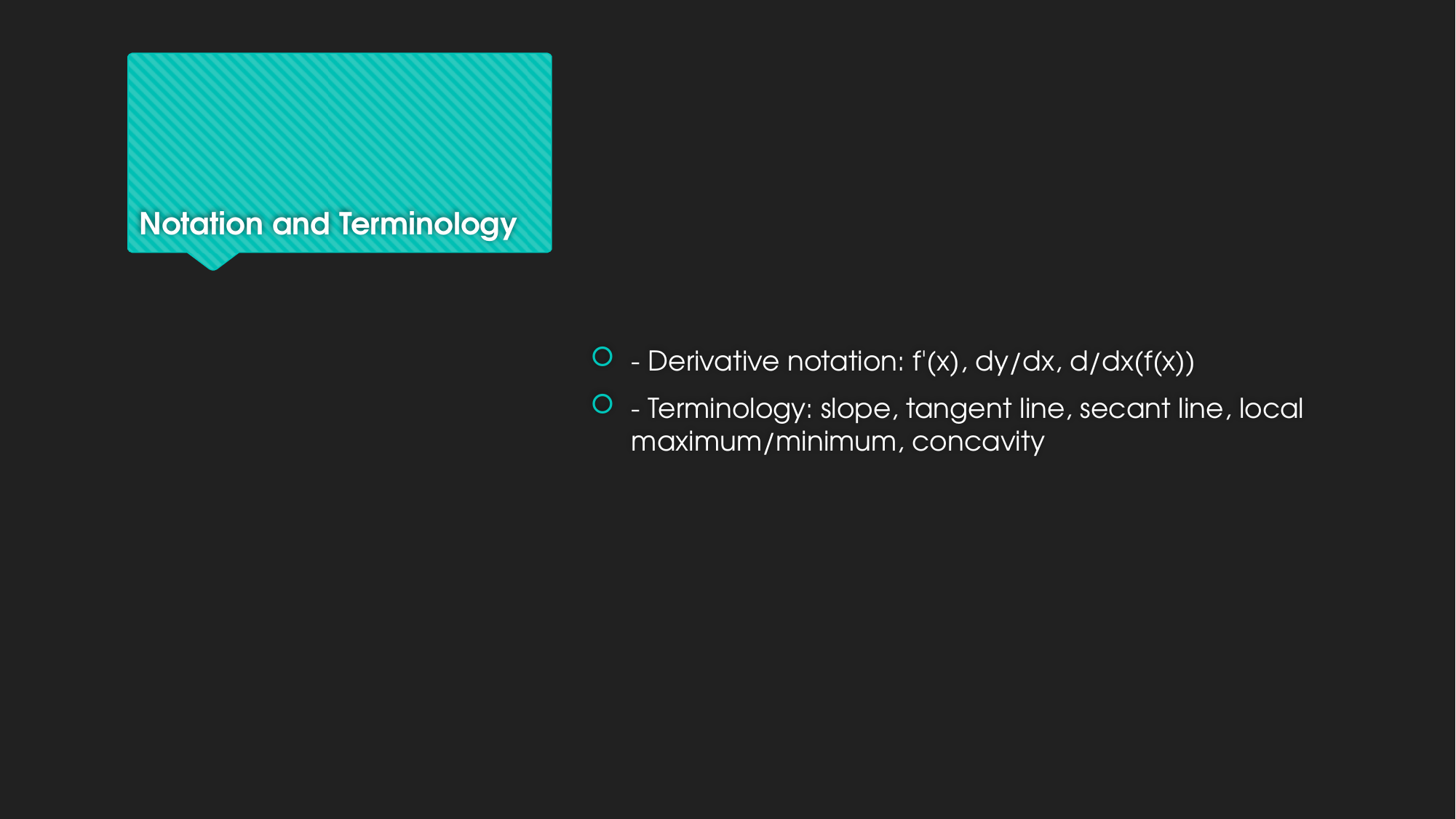

# Notation and Terminology

- Derivative notation: f'(x), dy/dx, d/dx(f(x))
- Terminology: slope, tangent line, secant line, local maximum/minimum, concavity